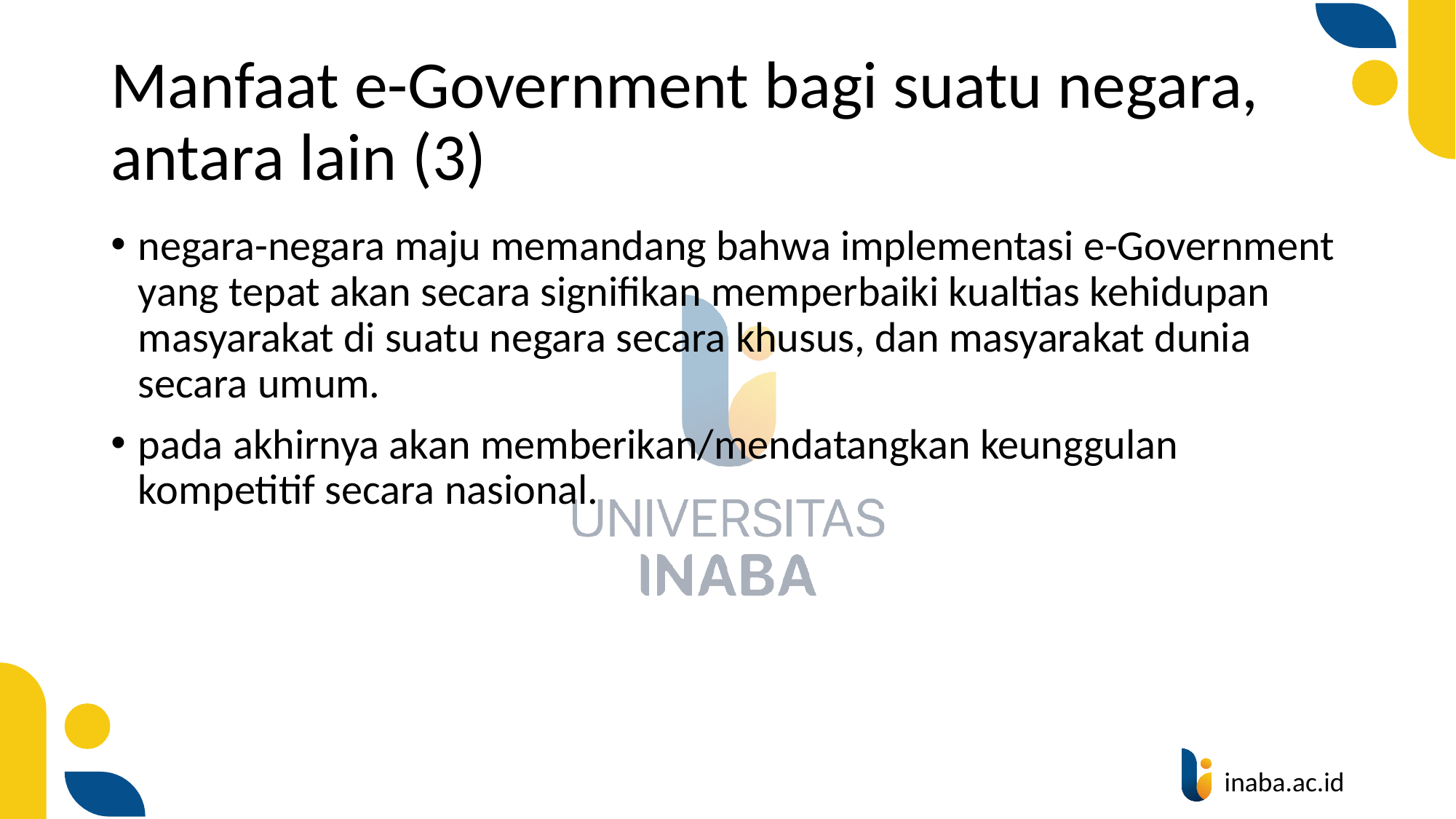

# Manfaat e-Government bagi suatu negara, antara lain (3)
negara-negara maju memandang bahwa implementasi e-Government yang tepat akan secara signifikan memperbaiki kualtias kehidupan masyarakat di suatu negara secara khusus, dan masyarakat dunia secara umum.
pada akhirnya akan memberikan/mendatangkan keunggulan kompetitif secara nasional.